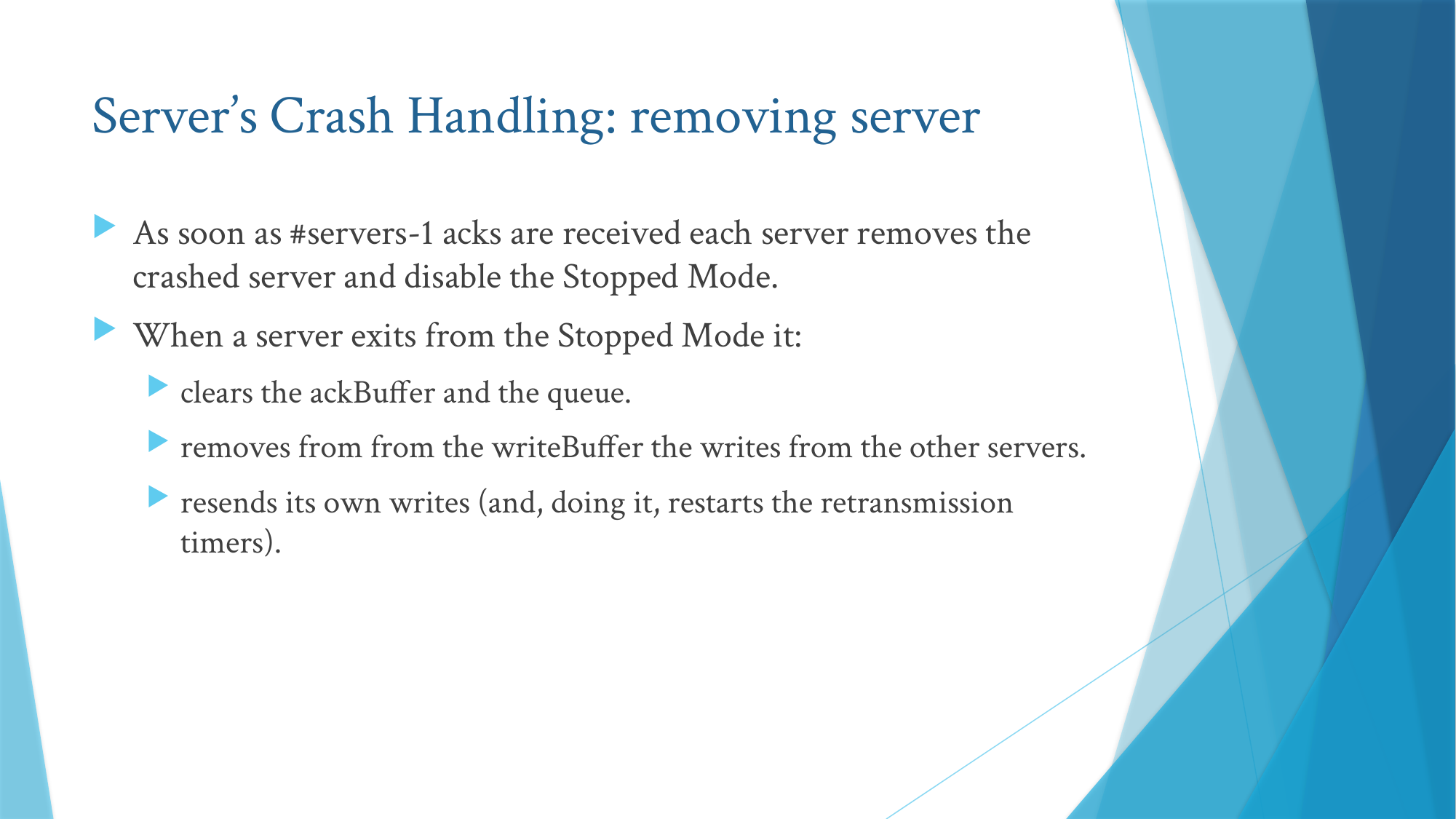

# Server’s Crash Handling: removing server
As soon as #servers-1 acks are received each server removes the crashed server and disable the Stopped Mode.
When a server exits from the Stopped Mode it:
clears the ackBuffer and the queue.
removes from from the writeBuffer the writes from the other servers.
resends its own writes (and, doing it, restarts the retransmission timers).